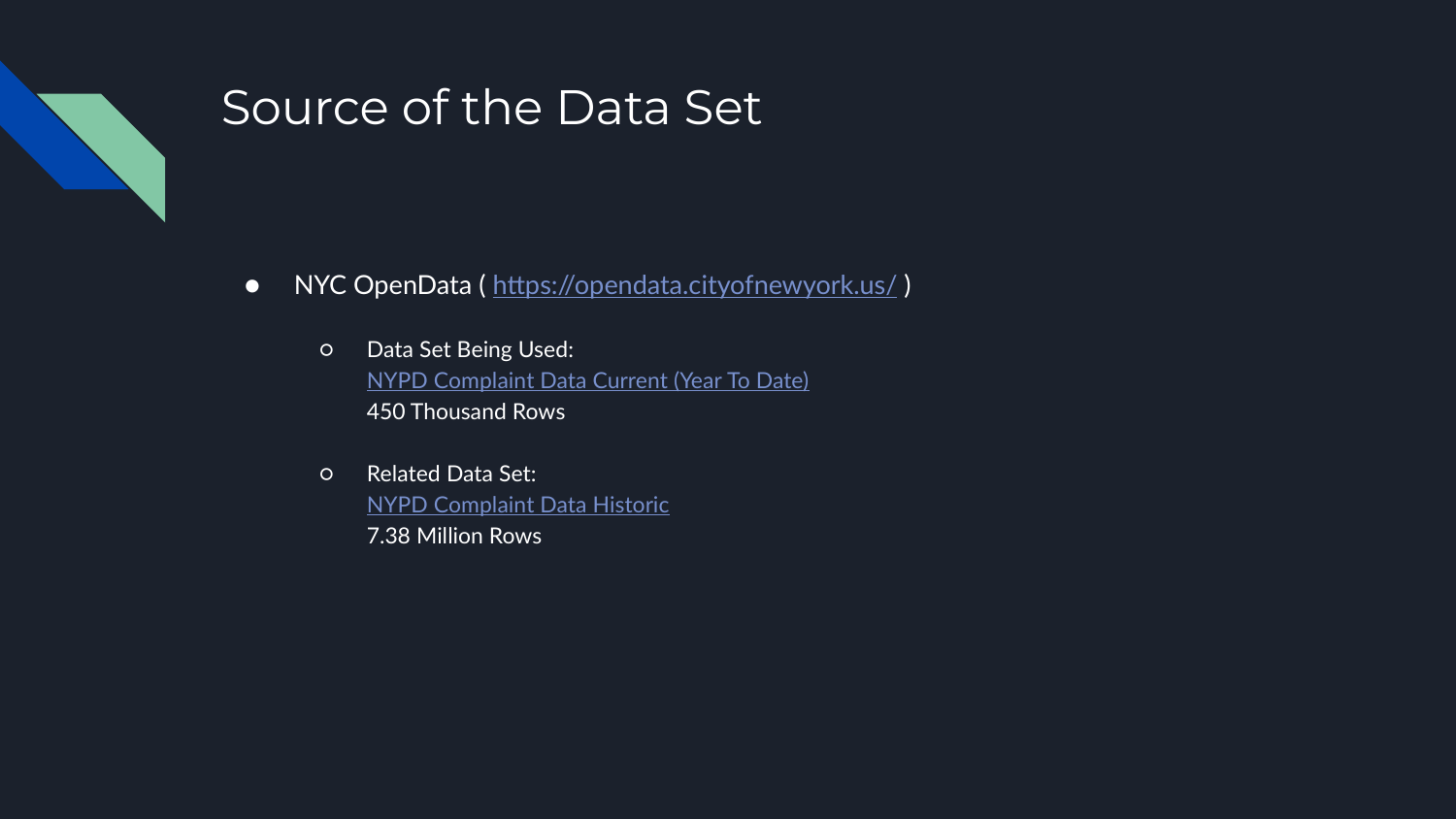

# Source of the Data Set
NYC OpenData ( https://opendata.cityofnewyork.us/ )
Data Set Being Used:
NYPD Complaint Data Current (Year To Date)
450 Thousand Rows
Related Data Set:
NYPD Complaint Data Historic
7.38 Million Rows